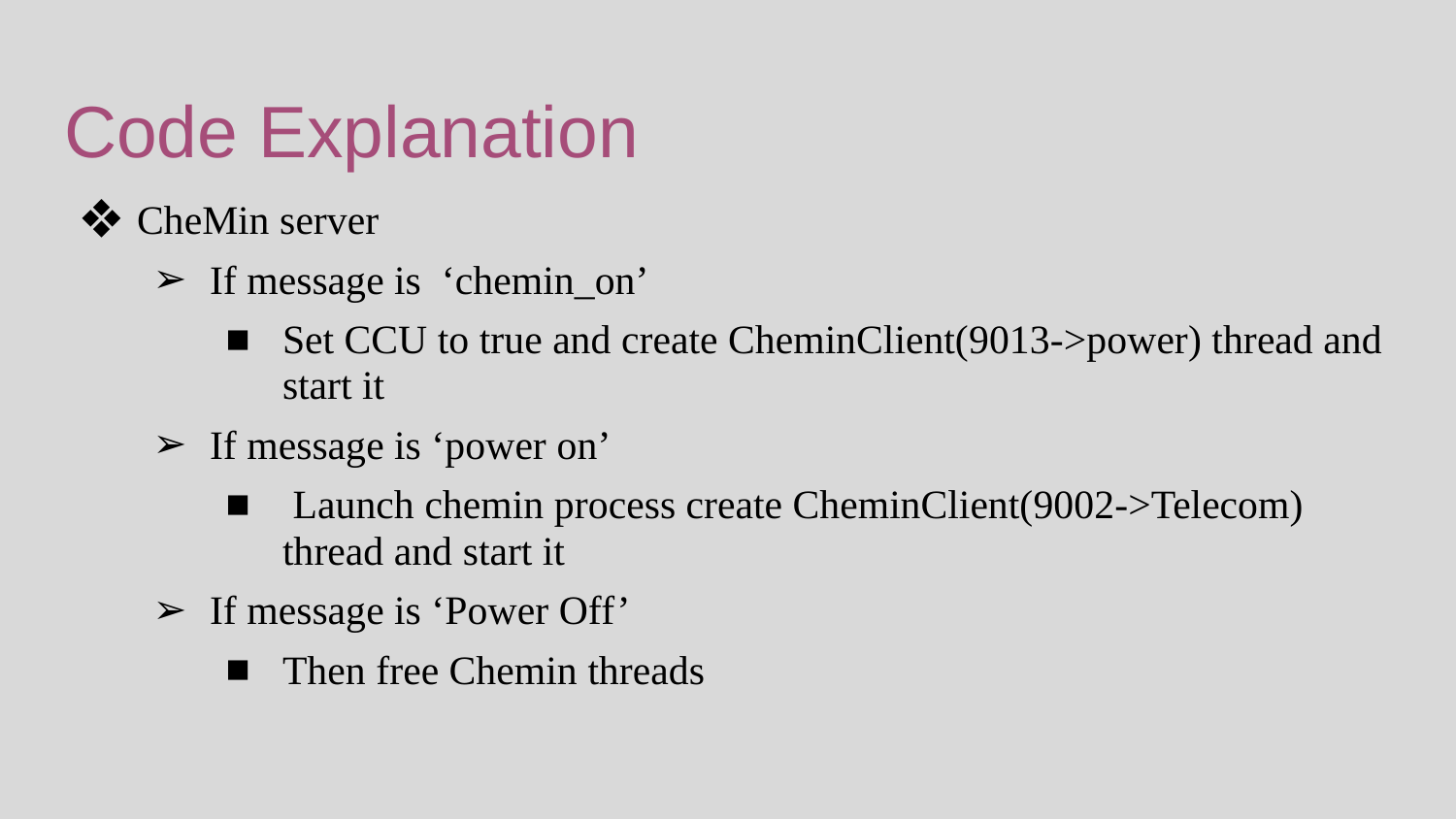

# Code Explanation

CheMin server
If message is  ‘chemin_on’
Set CCU to true and create CheminClient(9013->power) thread and start it
If message is ‘power on’
 Launch chemin process create CheminClient(9002->Telecom) thread and start it
If message is ‘Power Off’
Then free Chemin threads